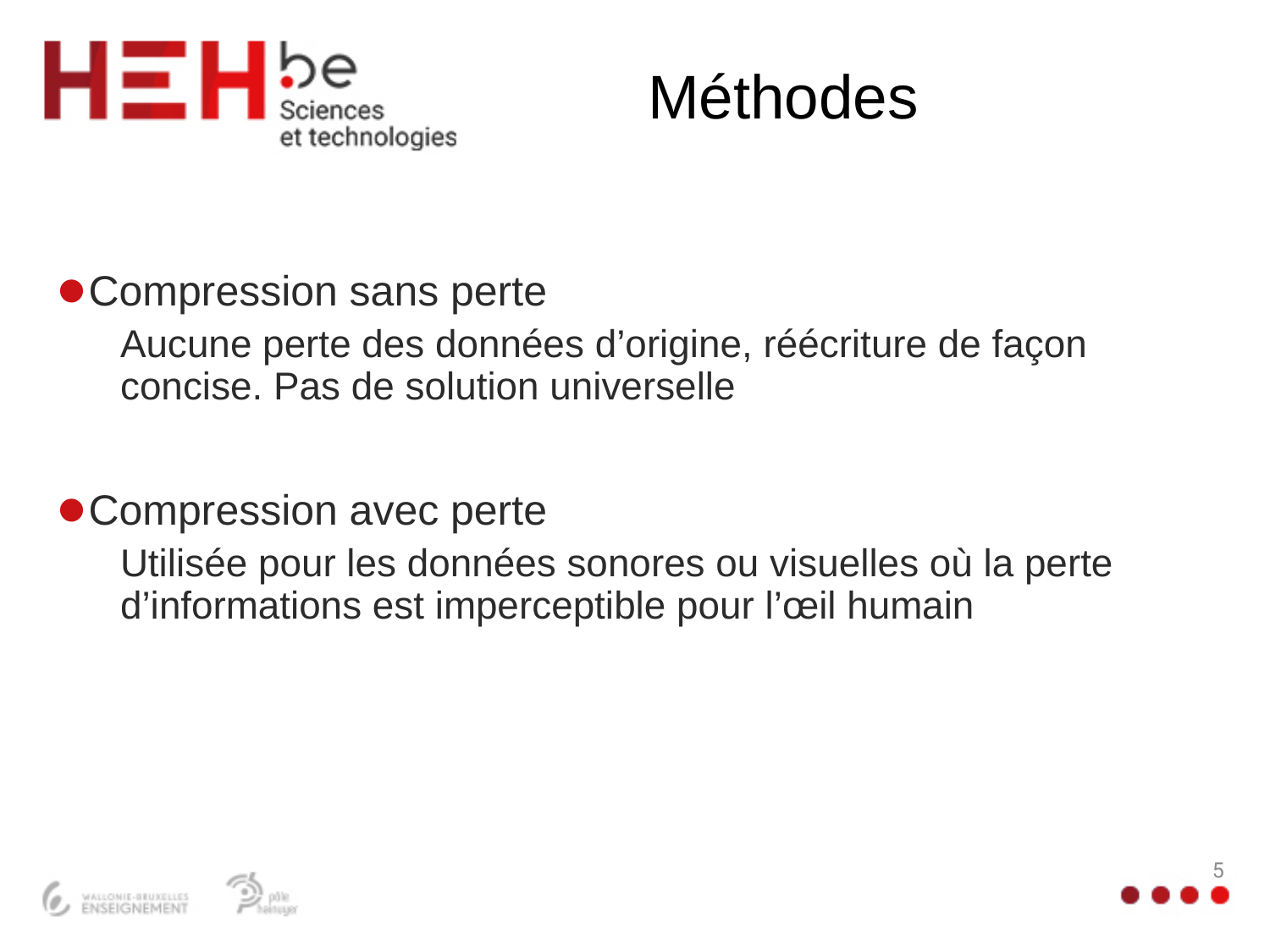

# Méthodes
Compression sans perte
Aucune perte des données d’origine, réécriture de façon concise. Pas de solution universelle

Compression avec perte
Utilisée pour les données sonores ou visuelles où la perte d’informations est imperceptible pour l’œil humain
5